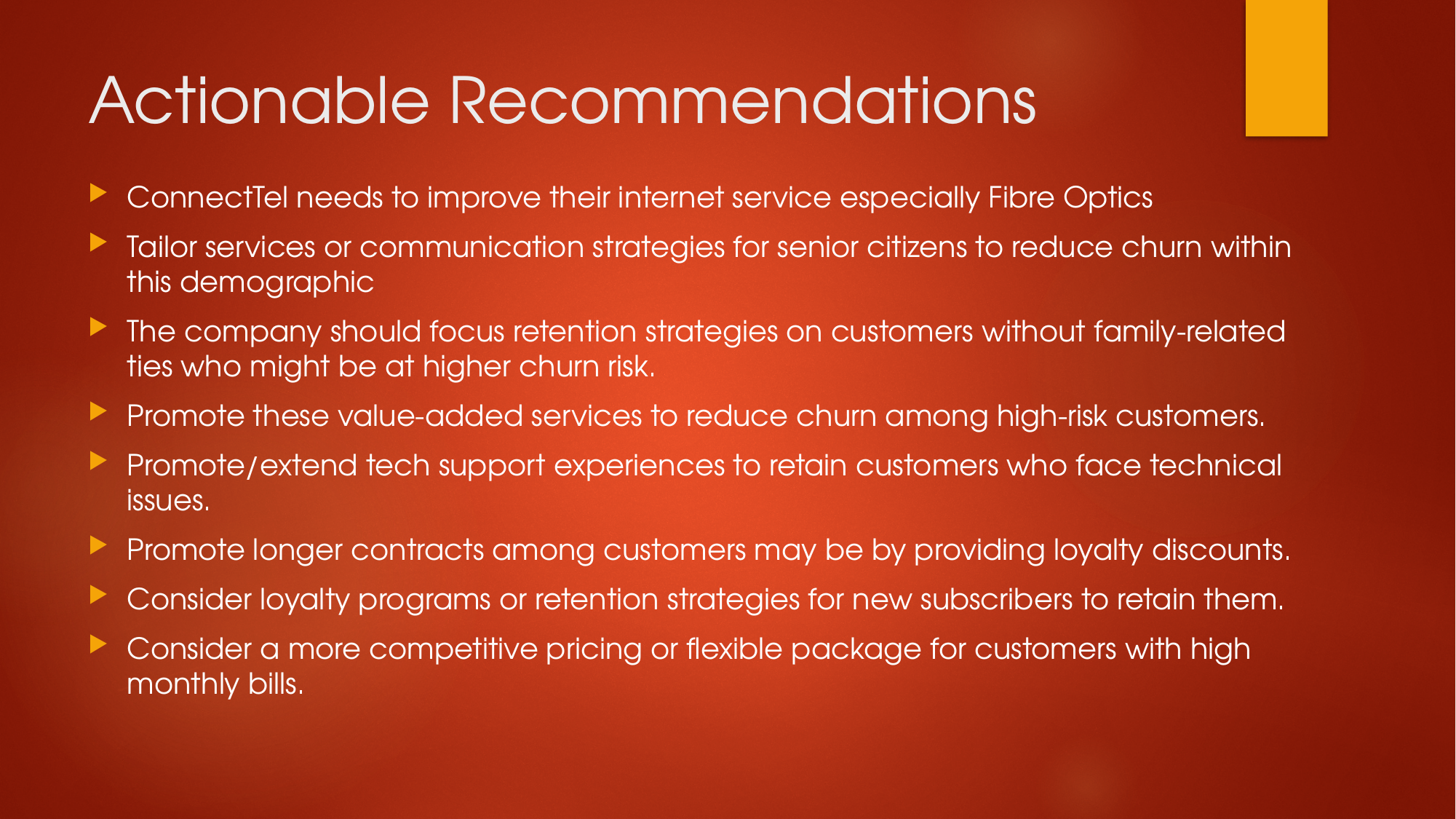

# Actionable Recommendations
ConnectTel needs to improve their internet service especially Fibre Optics
Tailor services or communication strategies for senior citizens to reduce churn within this demographic
The company should focus retention strategies on customers without family-related ties who might be at higher churn risk.
Promote these value-added services to reduce churn among high-risk customers.
Promote/extend tech support experiences to retain customers who face technical issues.
Promote longer contracts among customers may be by providing loyalty discounts.
Consider loyalty programs or retention strategies for new subscribers to retain them.
Consider a more competitive pricing or flexible package for customers with high monthly bills.